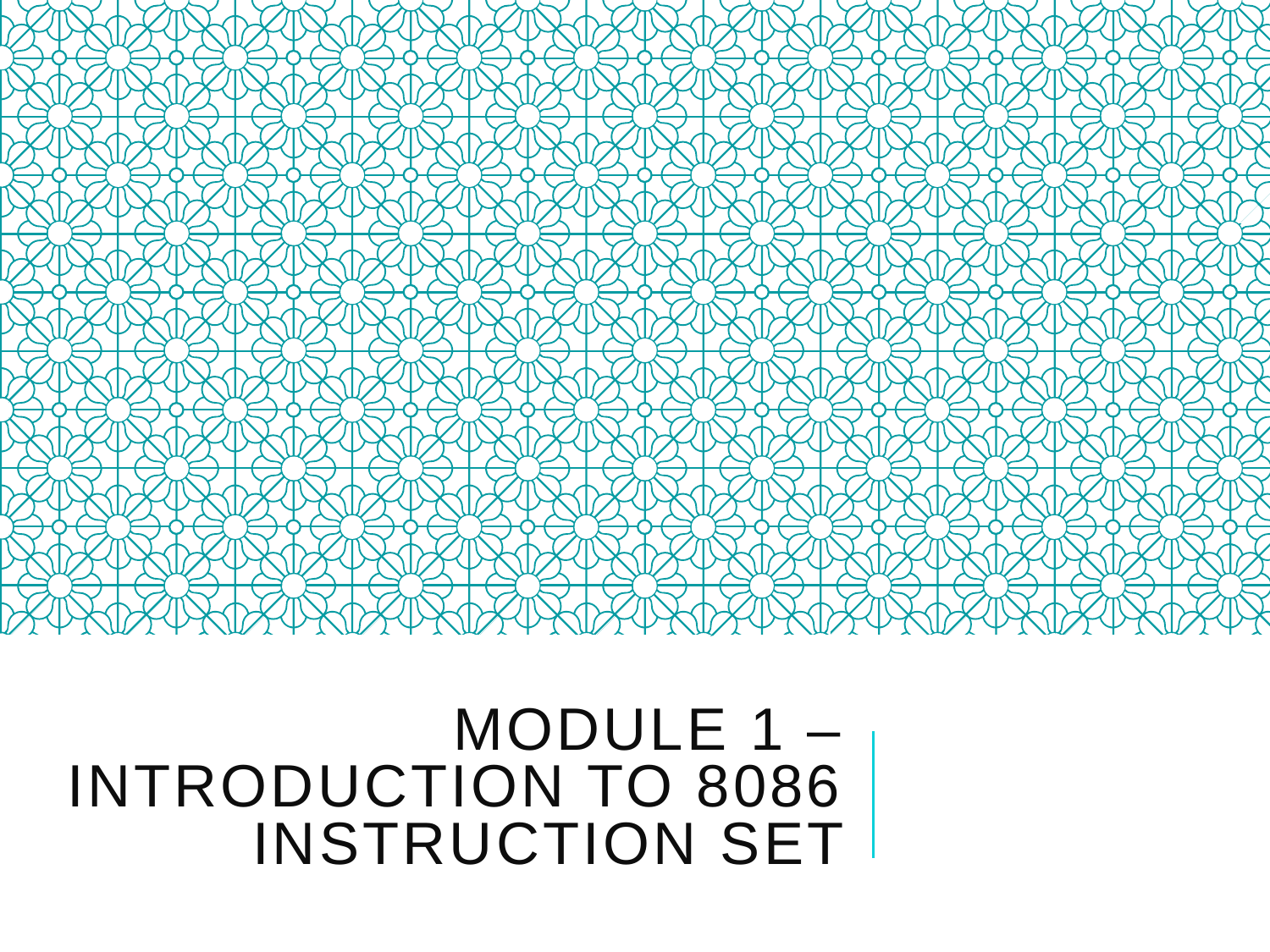

# Module 1 – introduction to 8086 instruction set